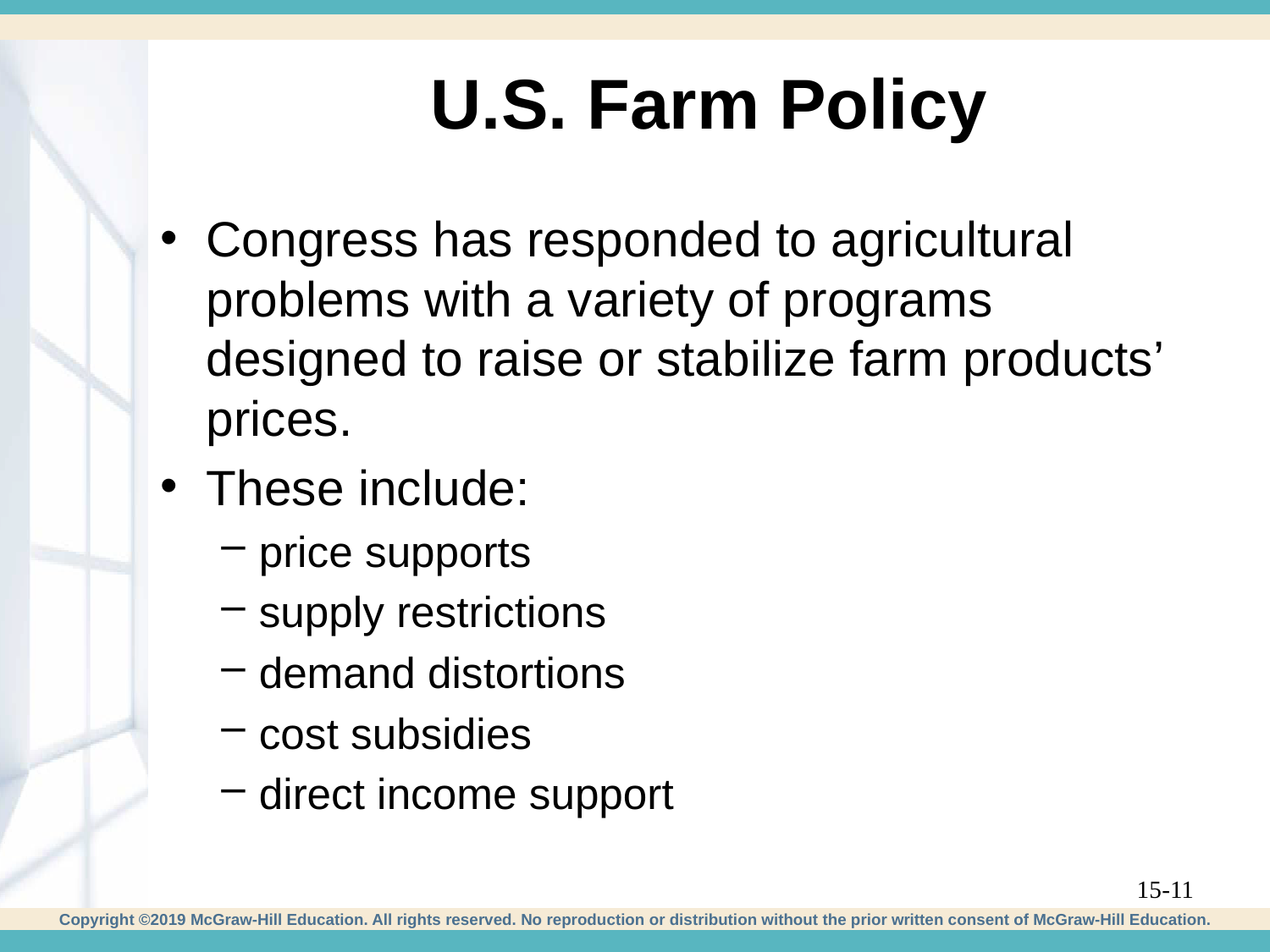

# U.S. Farm Policy
Congress has responded to agricultural problems with a variety of programs designed to raise or stabilize farm products’ prices.
These include:
price supports
supply restrictions
demand distortions
cost subsidies
direct income support
15-11